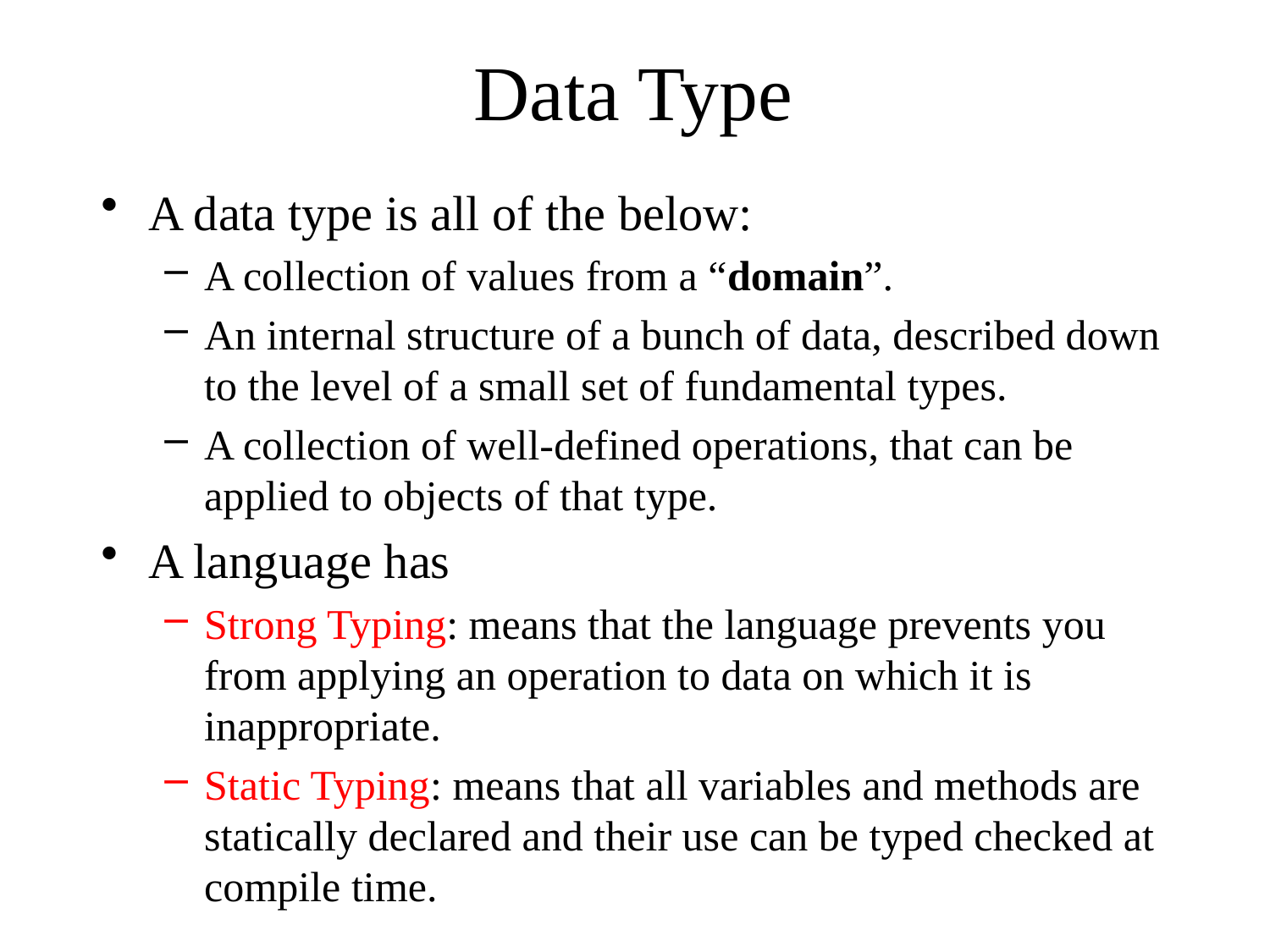

# Data Type
A data type is all of the below:
A collection of values from a “domain”.
An internal structure of a bunch of data, described down to the level of a small set of fundamental types.
A collection of well-defined operations, that can be applied to objects of that type.
A language has
Strong Typing: means that the language prevents you from applying an operation to data on which it is inappropriate.
Static Typing: means that all variables and methods are statically declared and their use can be typed checked at compile time.